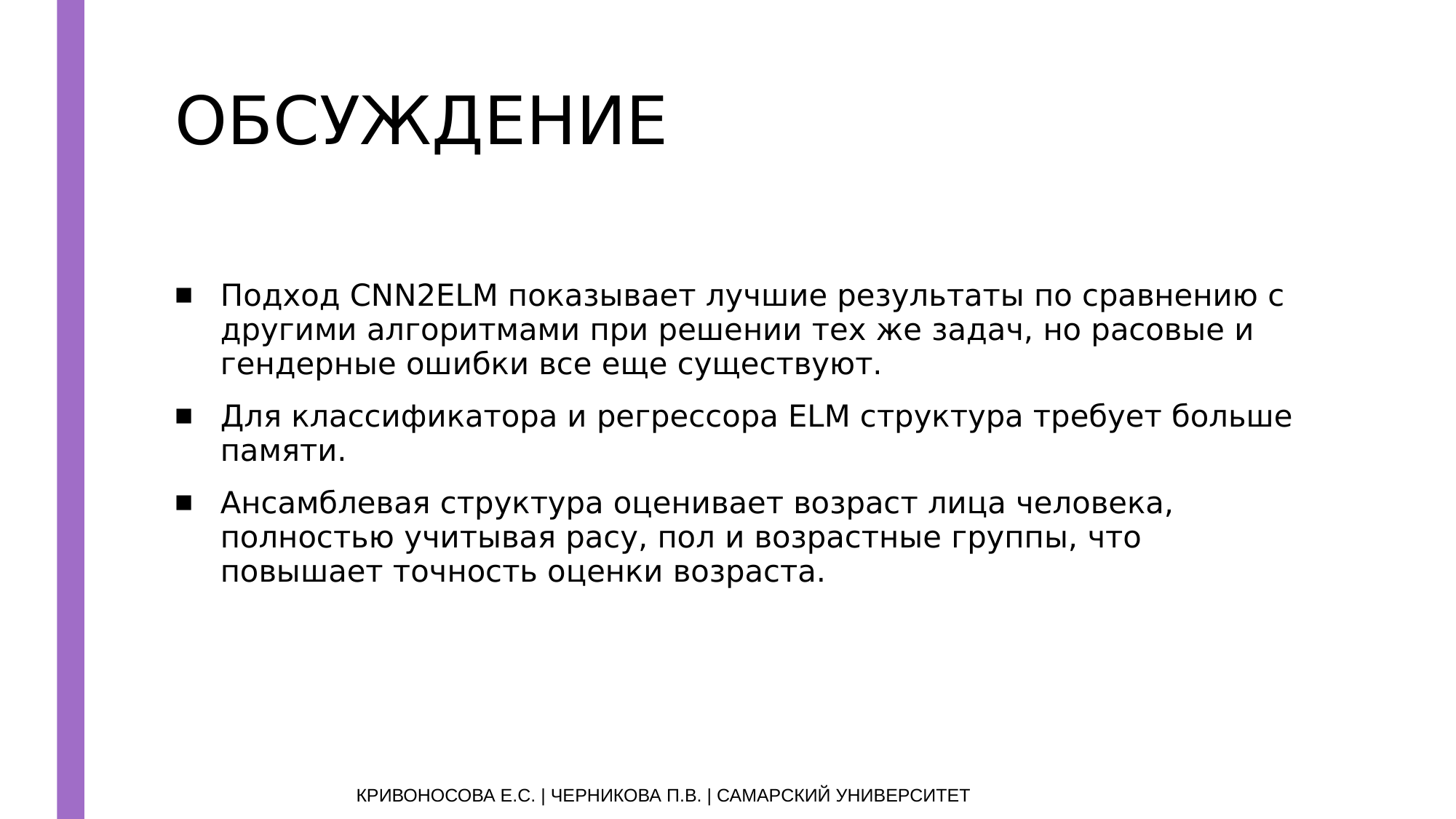

# ОБСУЖДЕНИЕ
Подход CNN2ELM показывает лучшие результаты по сравнению с другими алгоритмами при решении тех же задач, но расовые и гендерные ошибки все еще существуют.
Для классификатора и регрессора ELM структура требует больше памяти.
Ансамблевая структура оценивает возраст лица человека, полностью учитывая расу, пол и возрастные группы, что повышает точность оценки возраста.
КРИВОНОСОВА Е.С. | ЧЕРНИКОВА П.В. | САМАРСКИЙ УНИВЕРСИТЕТ
9